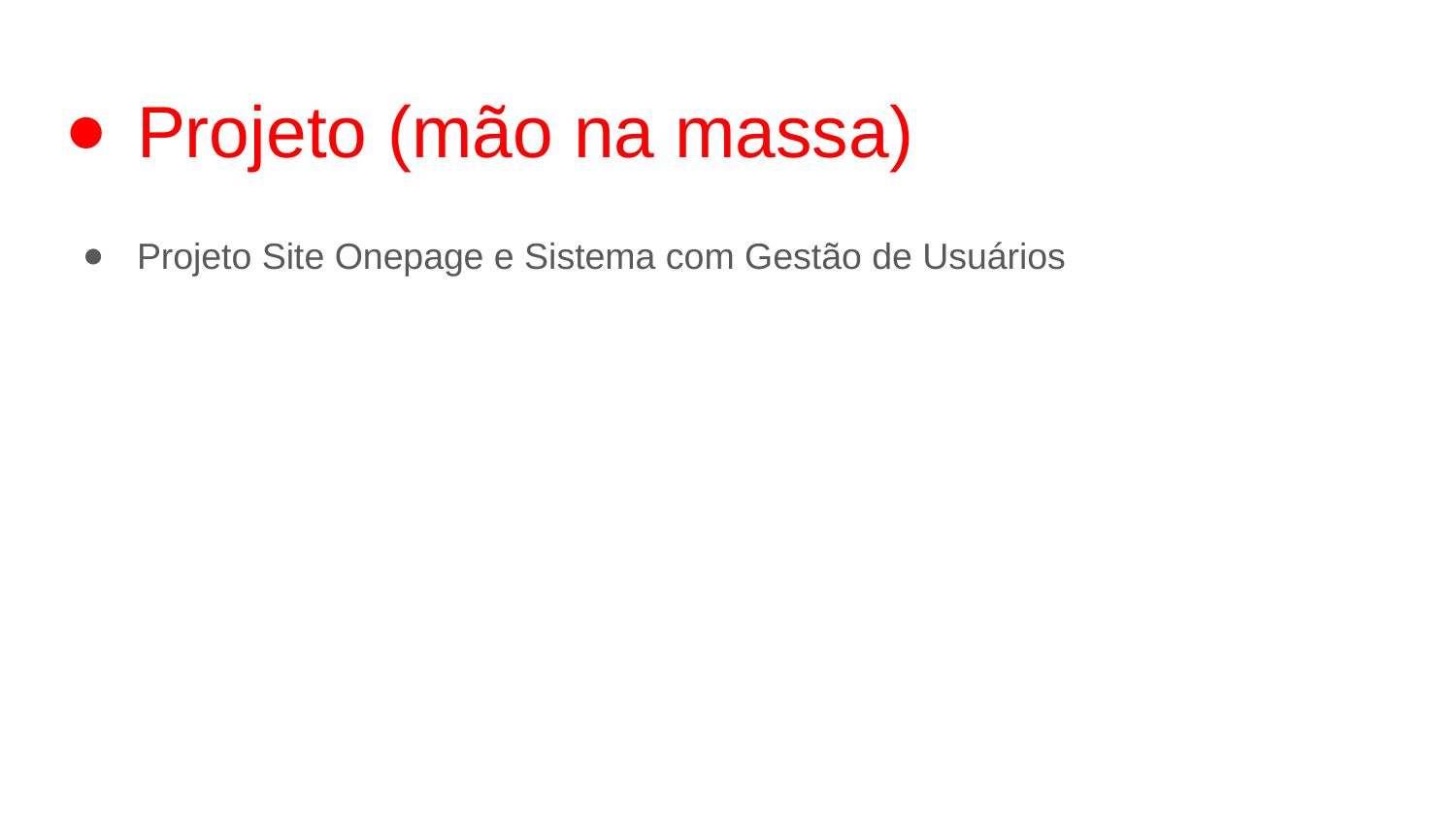

# Projeto (mão na massa)

Projeto Site Onepage e Sistema com Gestão de Usuários